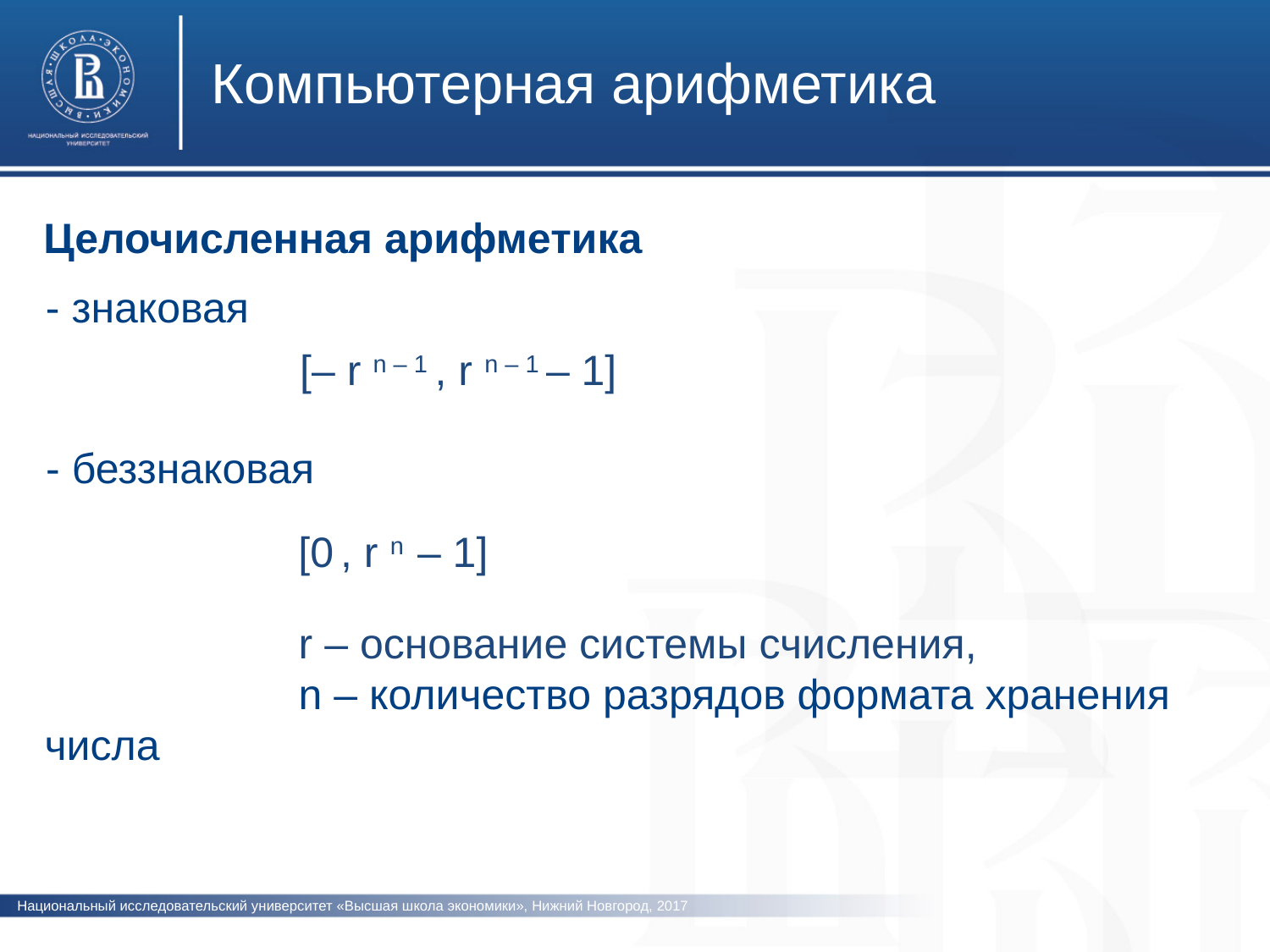

Компьютерная арифметика
Целочисленная арифметика
- знаковая
		[– r n – 1 , r n – 1 – 1]
- беззнаковая
		[0 , r n  – 1]
		r – основание системы счисления,
		n – количество разрядов формата хранения числа
Национальный исследовательский университет «Высшая школа экономики», Нижний Новгород, 2017